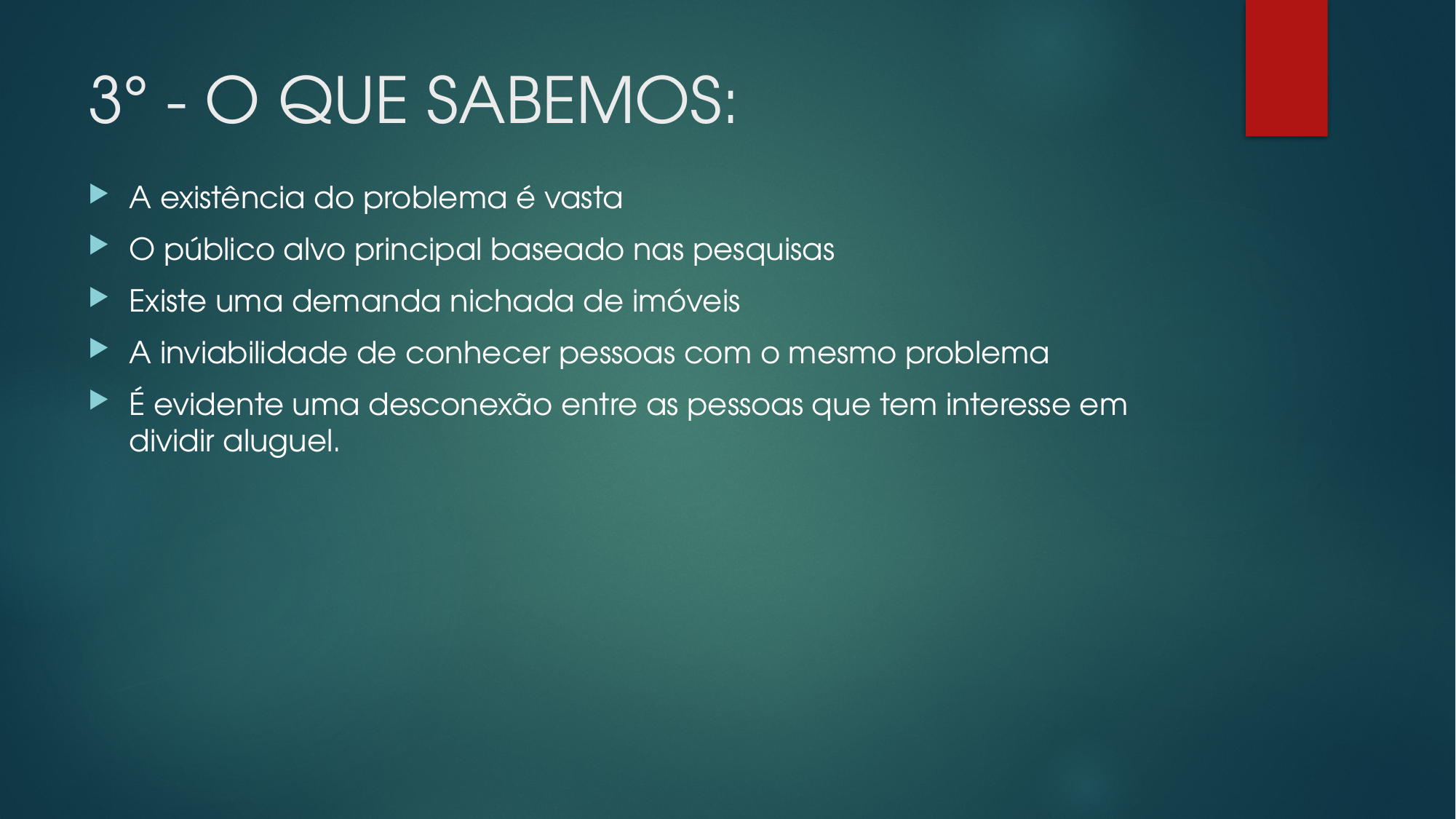

# 3° - O QUE SABEMOS:
A existência do problema é vasta
O público alvo principal baseado nas pesquisas
Existe uma demanda nichada de imóveis
A inviabilidade de conhecer pessoas com o mesmo problema
É evidente uma desconexão entre as pessoas que tem interesse em dividir aluguel.